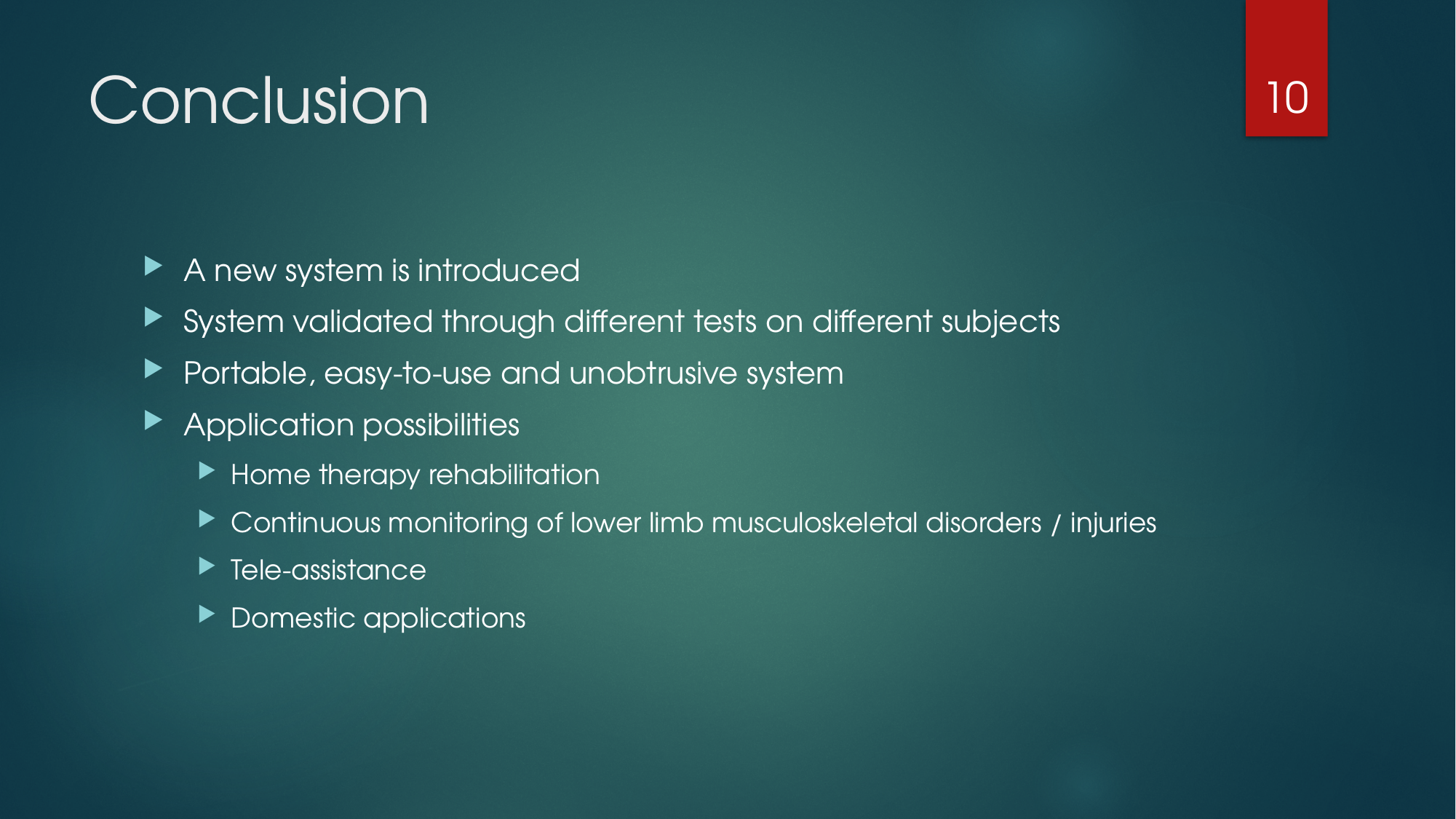

10
# Conclusion
A new system is introduced
System validated through different tests on different subjects
Portable, easy-to-use and unobtrusive system
Application possibilities
Home therapy rehabilitation
Continuous monitoring of lower limb musculoskeletal disorders / injuries
Tele-assistance
Domestic applications